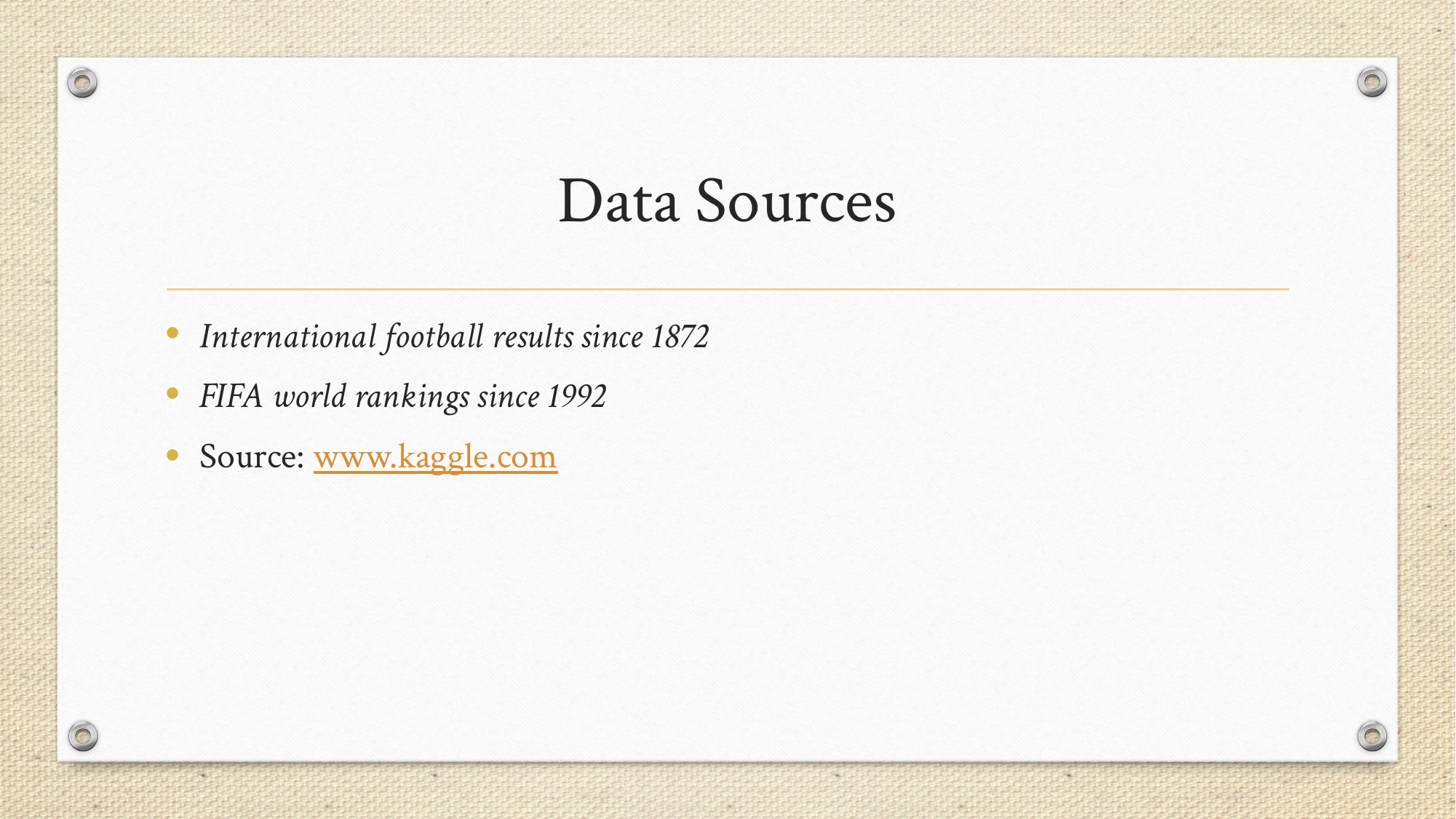

# Data Sources
International football results since 1872
FIFA world rankings since 1992
Source: www.kaggle.com